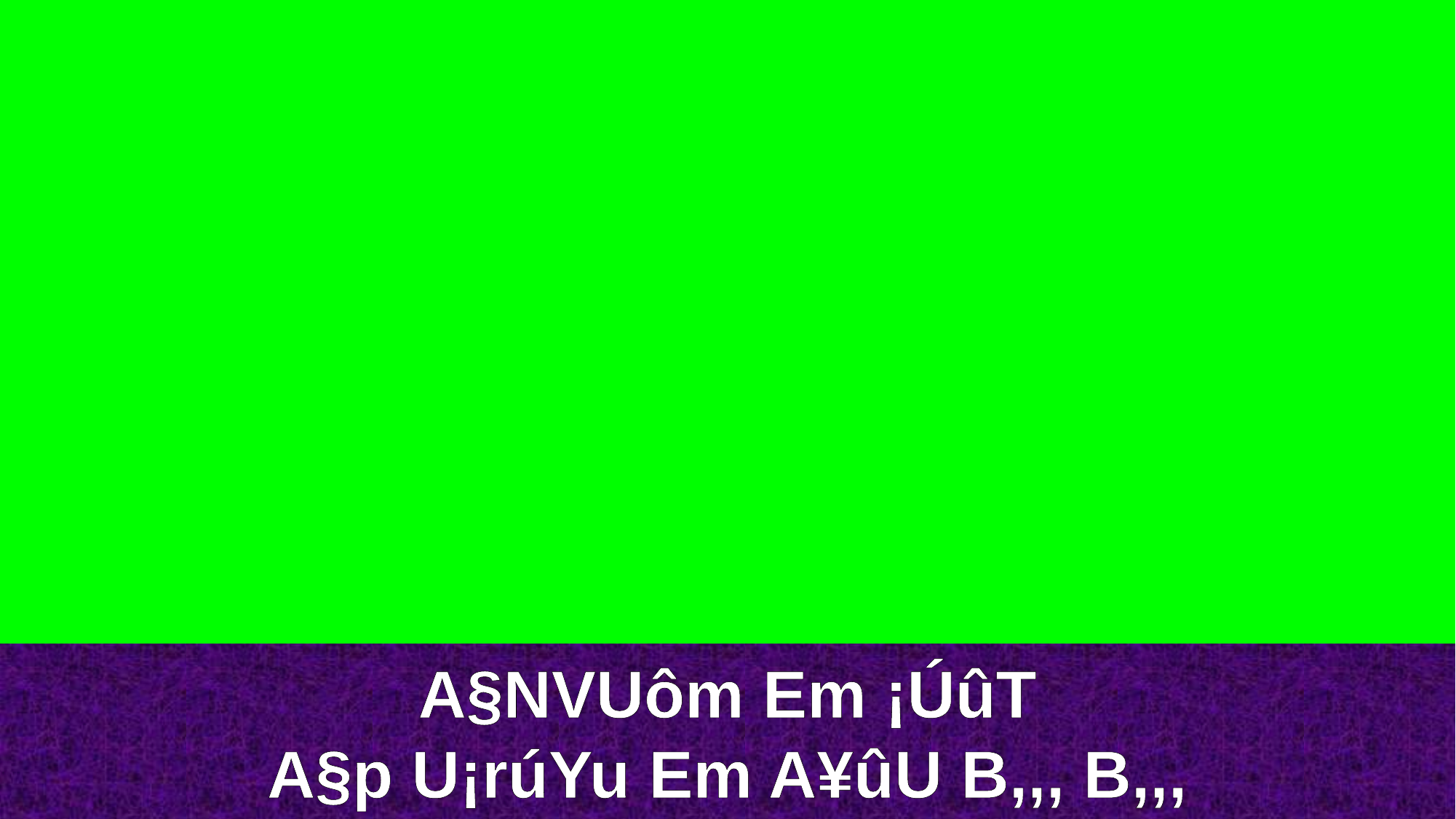

A§NVUôm Em ¡ÚûT
A§p U¡rúYu Em A¥ûU B,,, B,,,